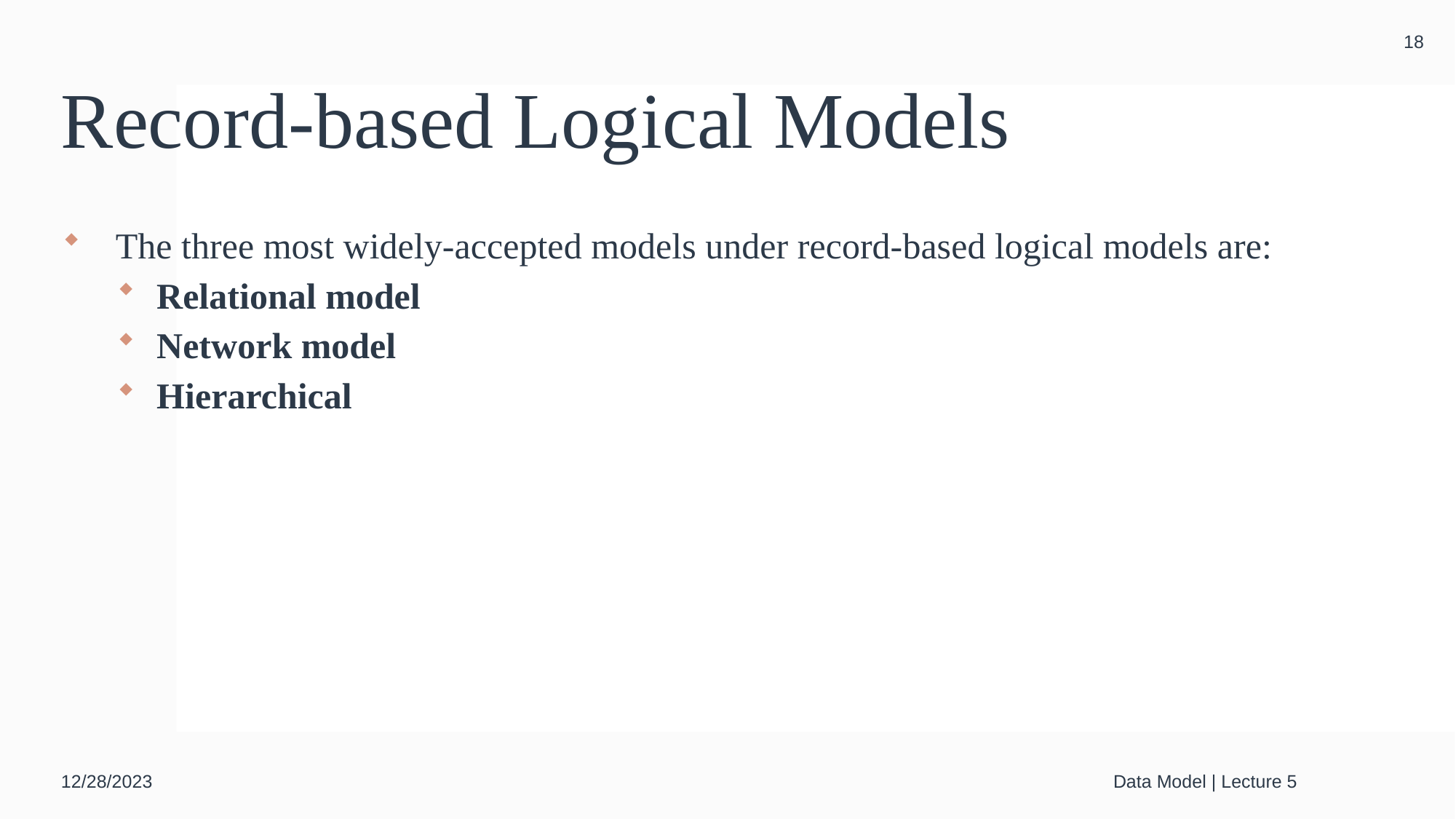

18
# Record-based Logical Models
The three most widely-accepted models under record-based logical models are:
Relational model
Network model
Hierarchical
12/28/2023
Data Model | Lecture 5